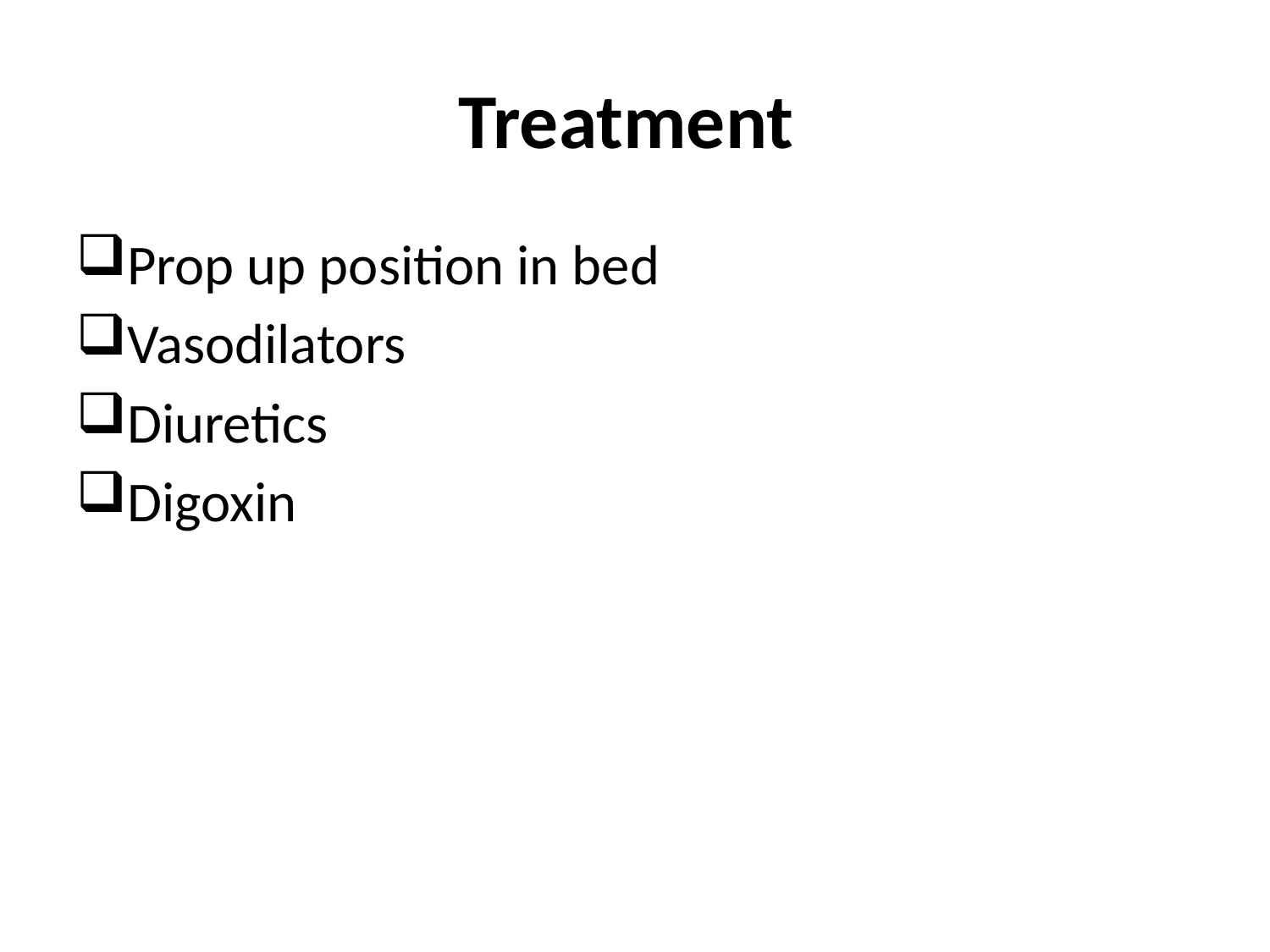

# Treatment
Prop up position in bed
Vasodilators
Diuretics
Digoxin